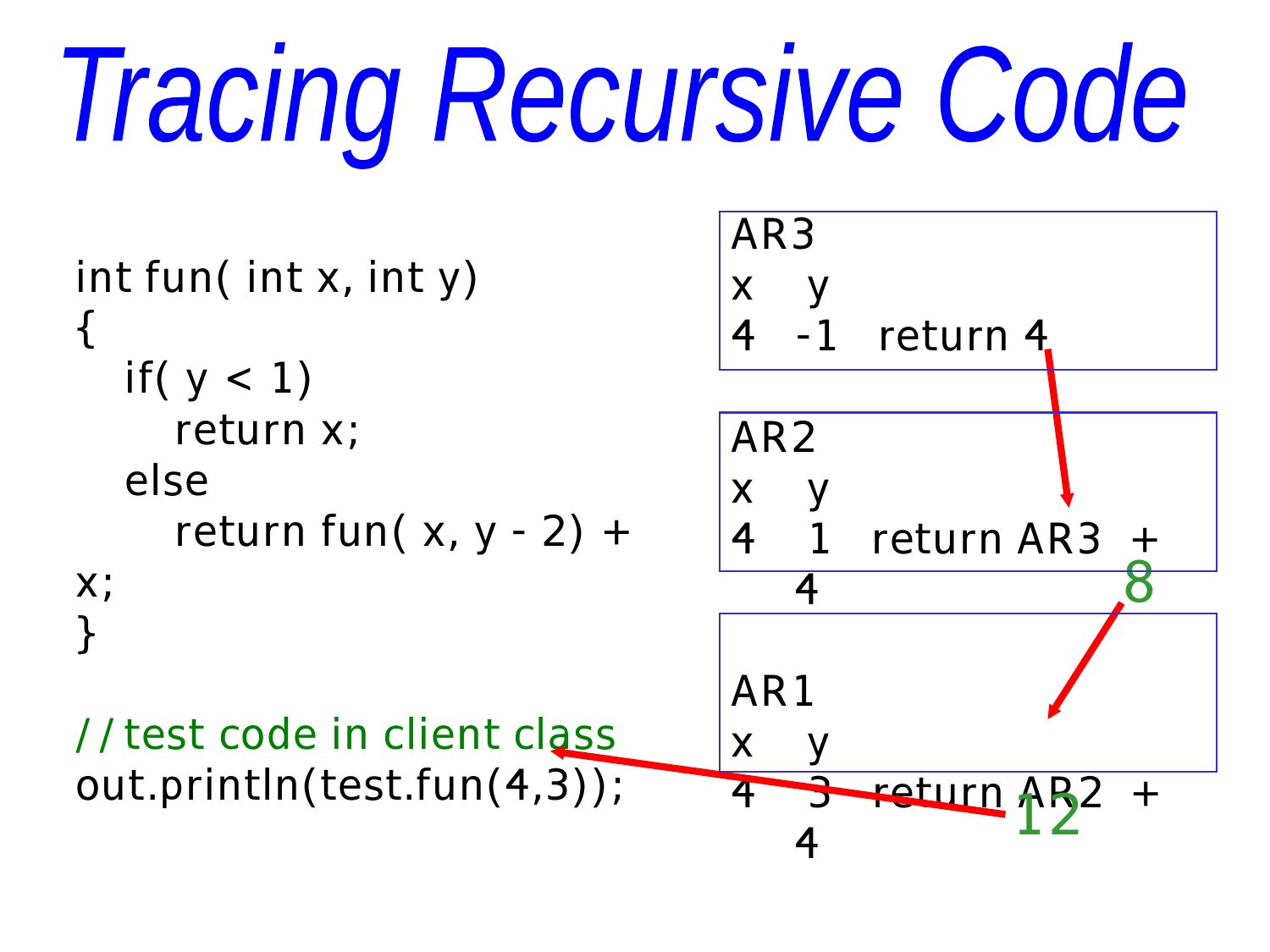

Tracing Recursive Code
AR3
x    y
4   -1   return 4

AR2
x    y
 1   return AR3  + 4

AR1
x    y
4    3   return AR2  + 4

int fun( int x, int y)
{
    if( y < 1)
        return x;
    else
        return fun( x, y - 2) + x;
}

//test code in client class
out.println(test.fun(4,3));

8

 12